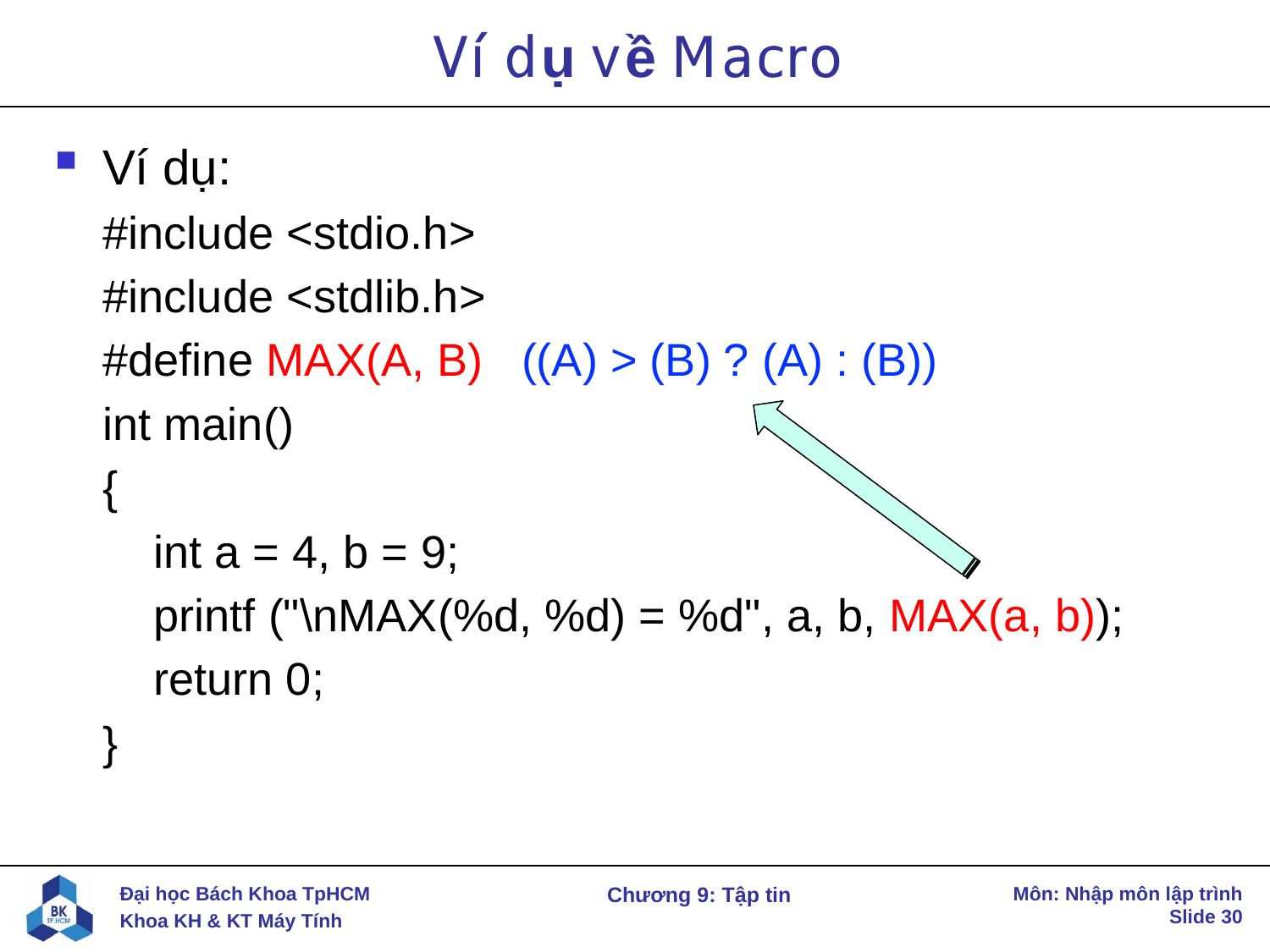

# Ví dụ về Macro
Ví dụ:
#include <stdio.h>
#include <stdlib.h>
#define MAX(A, B)   ((A) > (B) ? (A) : (B))
int main()
{
    int a = 4, b = 9;
    printf ("\nMAX(%d, %d) = %d", a, b, MAX(a, b));
    return 0;
}